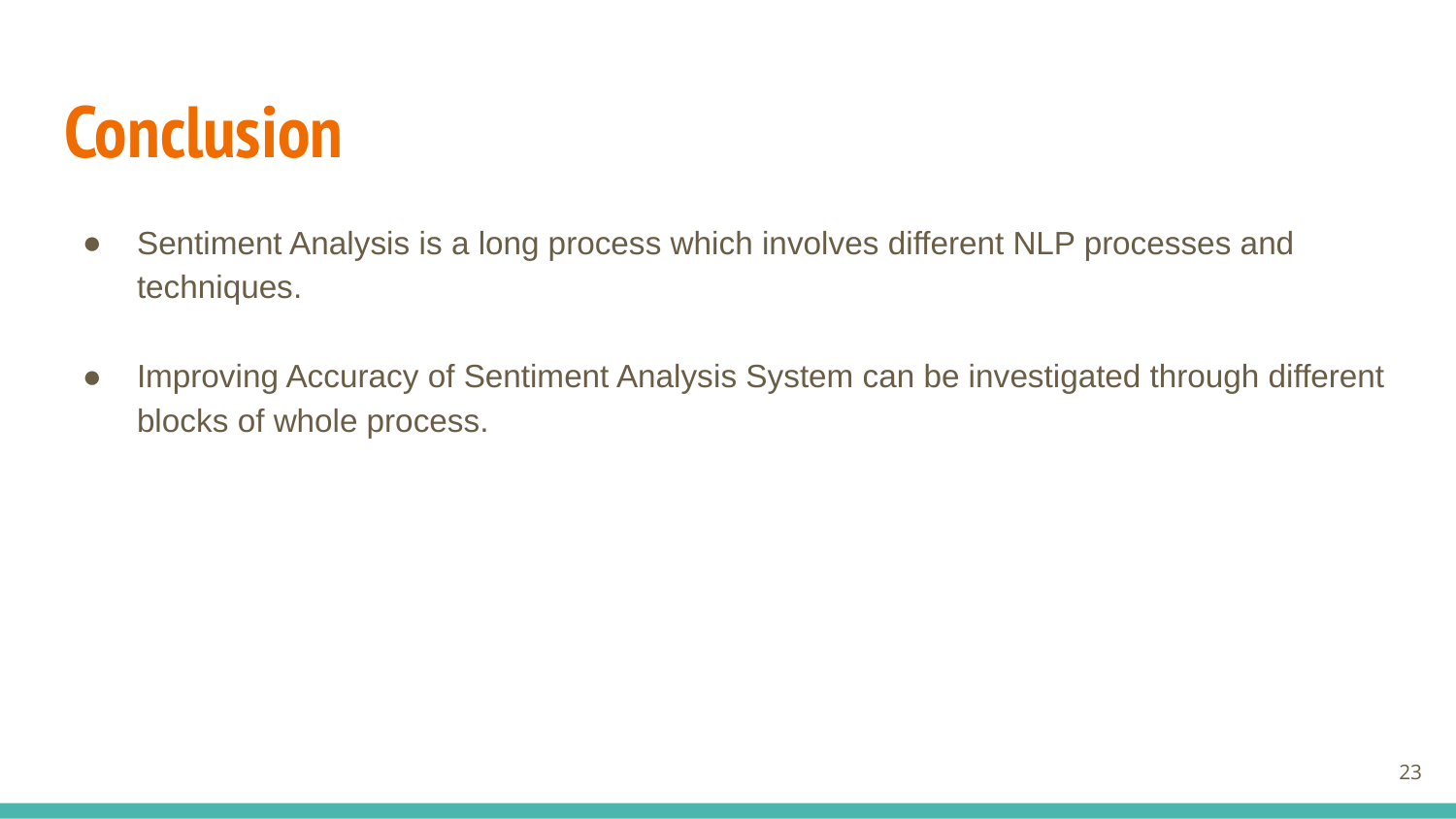

# Conclusion
Sentiment Analysis is a long process which involves different NLP processes and techniques.

Improving Accuracy of Sentiment Analysis System can be investigated through different blocks of whole process.
23